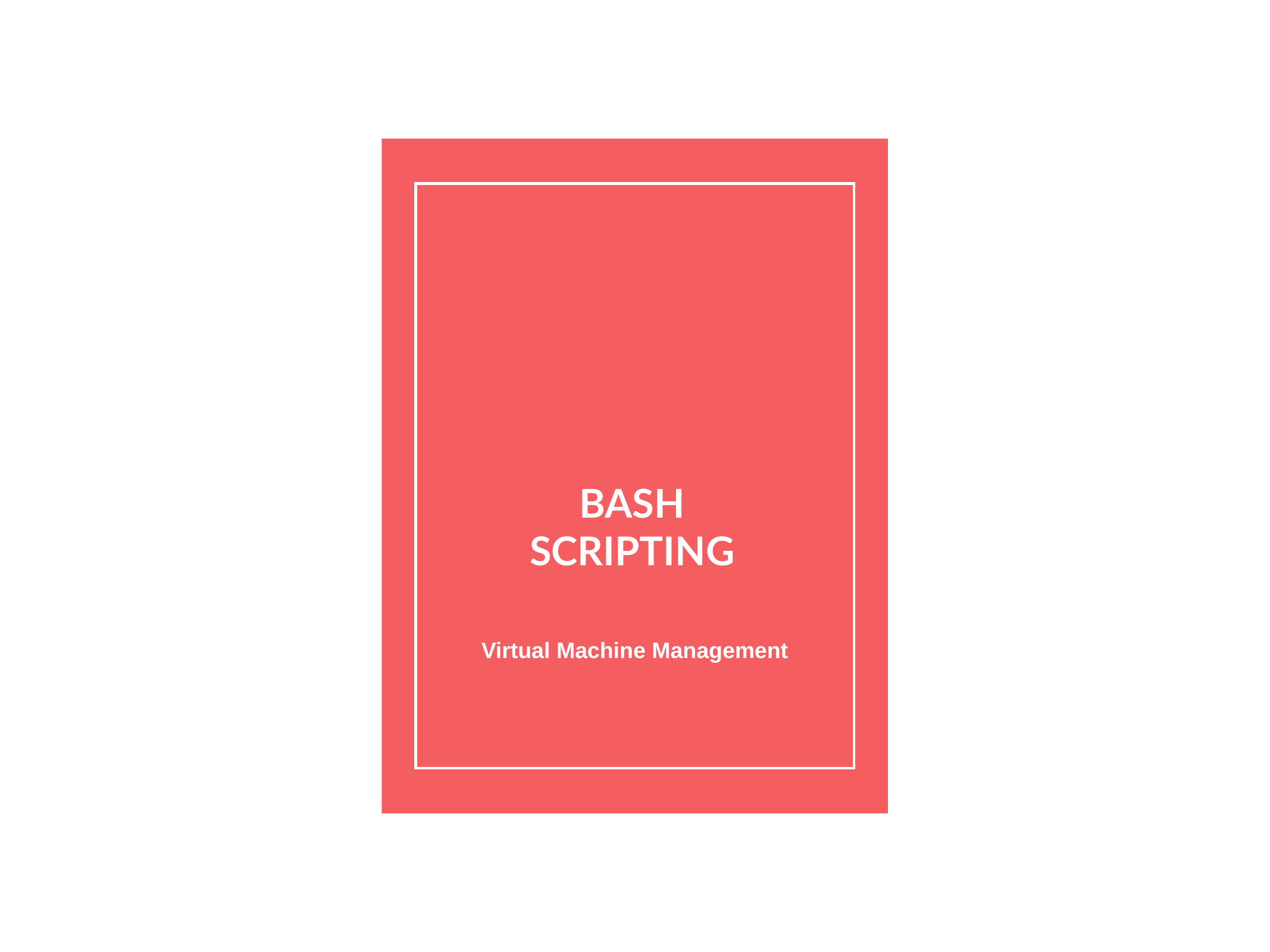

BASH SCRIPTING
# BASH SCRIPTING
Virtual Machine Management
Substitution